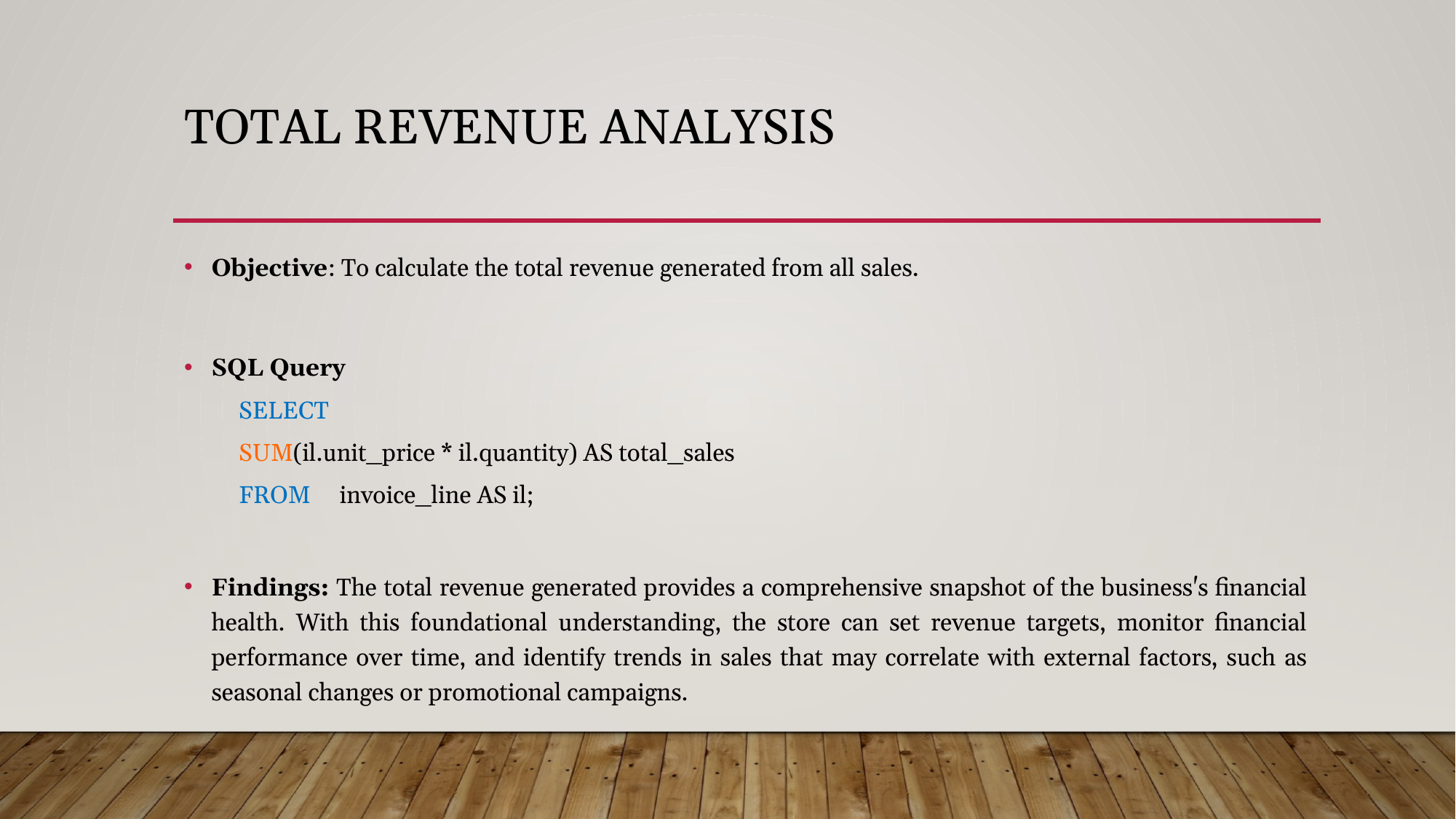

# Total Revenue Analysis
Objective: To calculate the total revenue generated from all sales.

SQL Query
SELECT
SUM(il.unit_price * il.quantity) AS total_sales
FROM     invoice_line AS il;

Findings: The total revenue generated provides a comprehensive snapshot of the business's financial health. With this foundational understanding, the store can set revenue targets, monitor financial performance over time, and identify trends in sales that may correlate with external factors, such as seasonal changes or promotional campaigns.